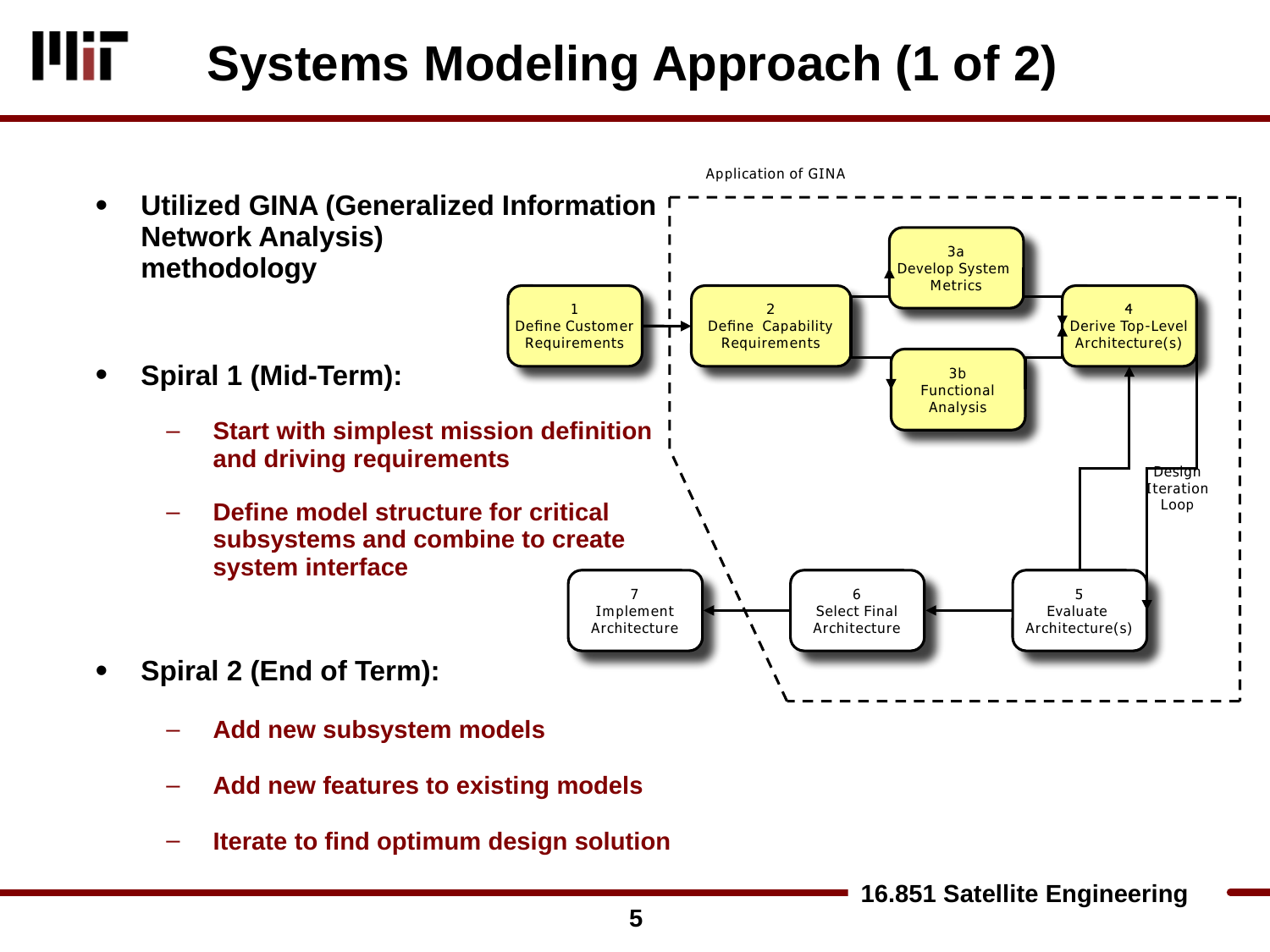

# Systems Modeling Approach (1 of 2)
Application of GINA

3a
Develop System
Metrics
1
Define Customer
Requirements
2
Define  Capability
Requirements
4
Derive Top-Level
Architecture(s)
3b
Functional
Analysis
7
Implement
Architecture
6
Select Final
Architecture
5
Evaluate
Architecture(s)
Design
Iteration
Loop
Utilized GINA (Generalized Information Network Analysis)
methodology

Spiral 1 (Mid-Term):
Start with simplest mission definition and driving requirements
Define model structure for critical subsystems and combine to create system interface

Spiral 2 (End of Term):
Add new subsystem models
Add new features to existing models
Iterate to find optimum design solution

5